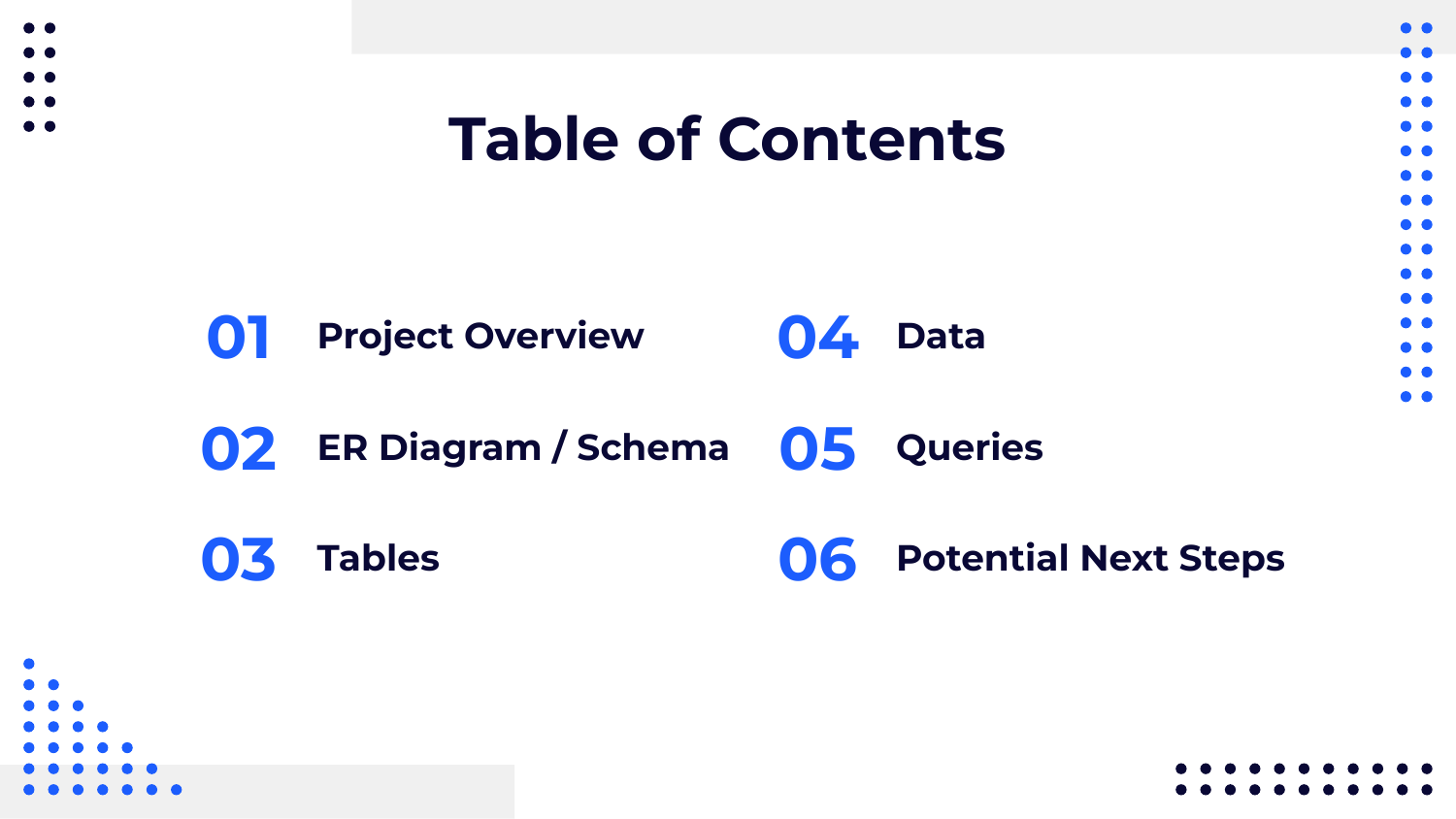

# Table of Contents
Project Overview
04
01
Data
ER Diagram / Schema
05
02
Queries
06
Tables
03
Potential Next Steps